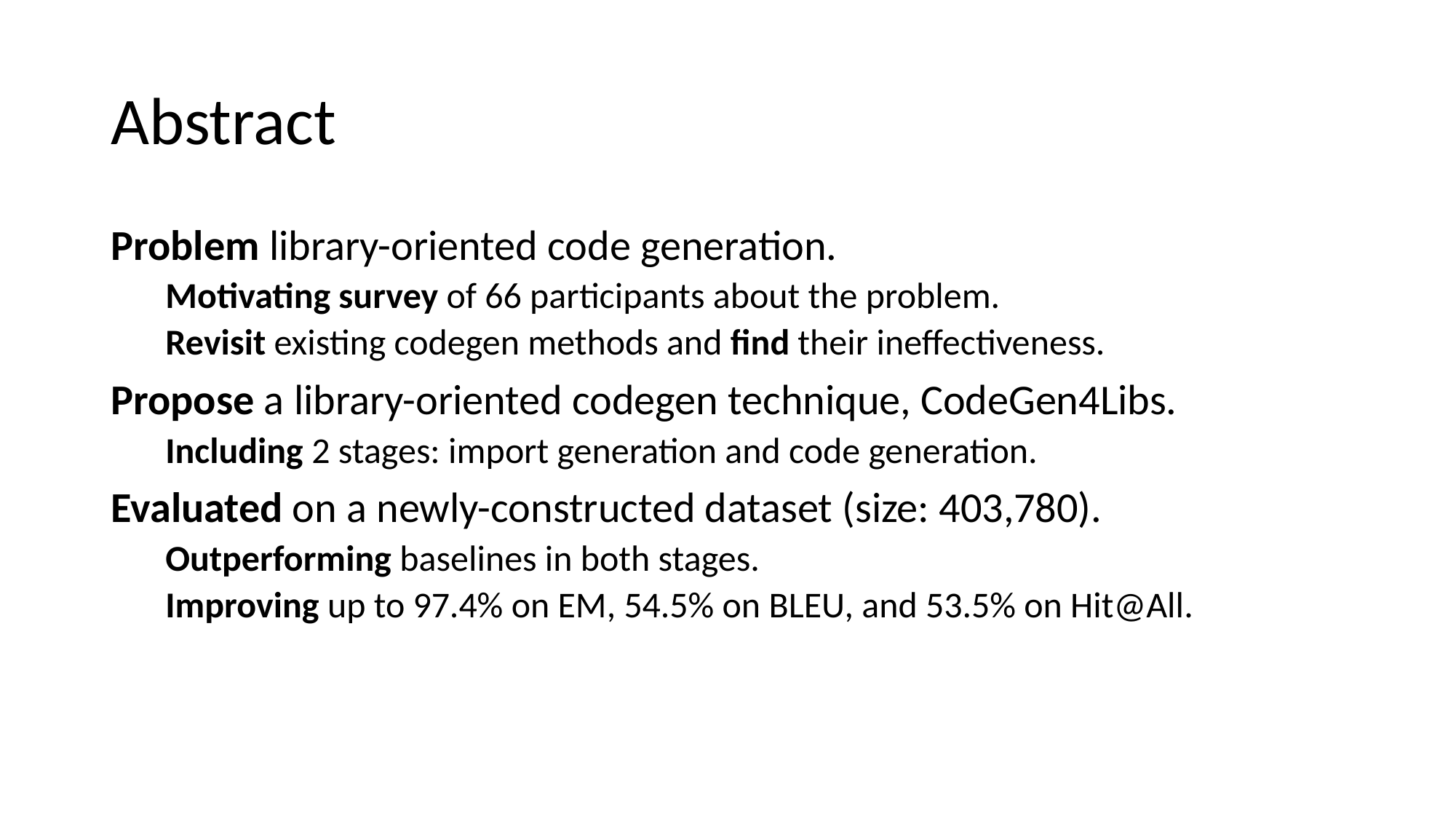

# Abstract
Problem library-oriented code generation.
Motivating survey of 66 participants about the problem.
Revisit existing codegen methods and find their ineffectiveness.
Propose a library-oriented codegen technique, CodeGen4Libs.
Including 2 stages: import generation and code generation.
Evaluated on a newly-constructed dataset (size: 403,780).
Outperforming baselines in both stages.
Improving up to 97.4% on EM, 54.5% on BLEU, and 53.5% on Hit@All.